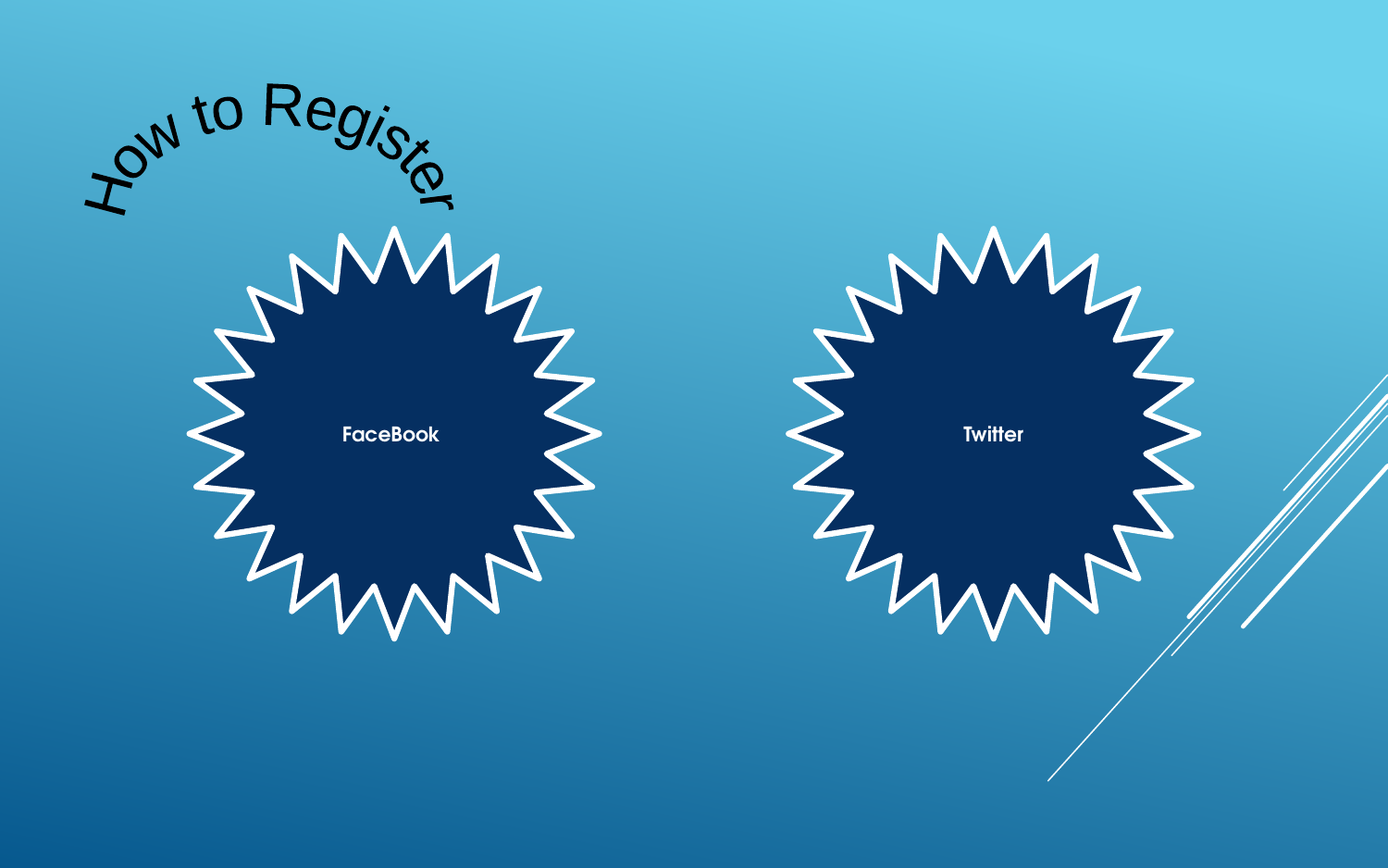

How to Register
FaceBook
Twitter
4
Nha Trang University